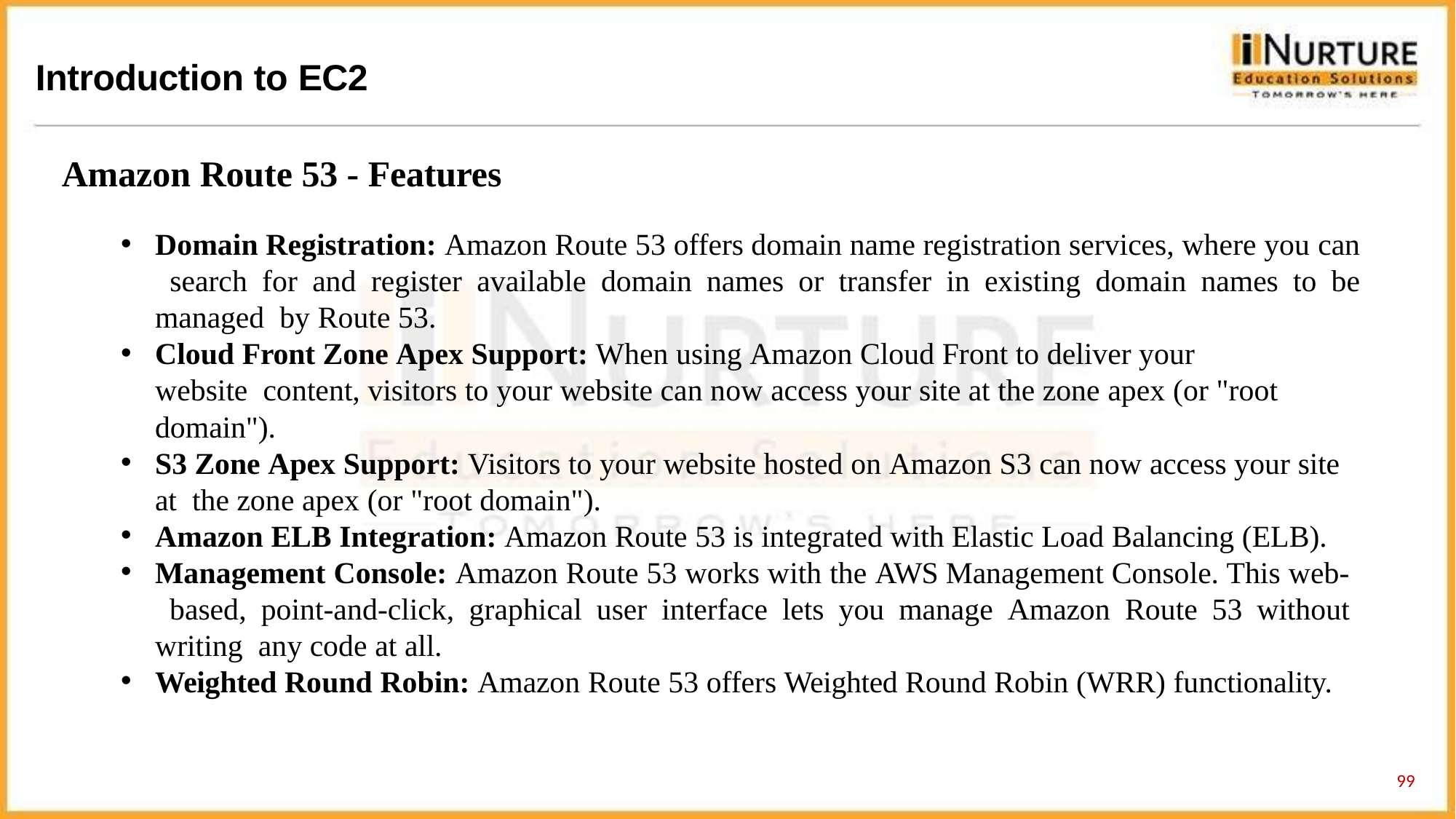

# Introduction to EC2
Amazon Route 53 - Features
Domain Registration: Amazon Route 53 offers domain name registration services, where you can  search for and register available domain names or transfer in existing domain names to be managed  by Route 53.
Cloud Front Zone Apex Support: When using Amazon Cloud Front to deliver your website  content, visitors to your website can now access your site at the zone apex (or "root domain").
S3 Zone Apex Support: Visitors to your website hosted on Amazon S3 can now access your site at  the zone apex (or "root domain").
Amazon ELB Integration: Amazon Route 53 is integrated with Elastic Load Balancing (ELB).
Management Console: Amazon Route 53 works with the AWS Management Console. This web-  based, point-and-click, graphical user interface lets you manage Amazon Route 53 without writing  any code at all.
Weighted Round Robin: Amazon Route 53 offers Weighted Round Robin (WRR) functionality.
99